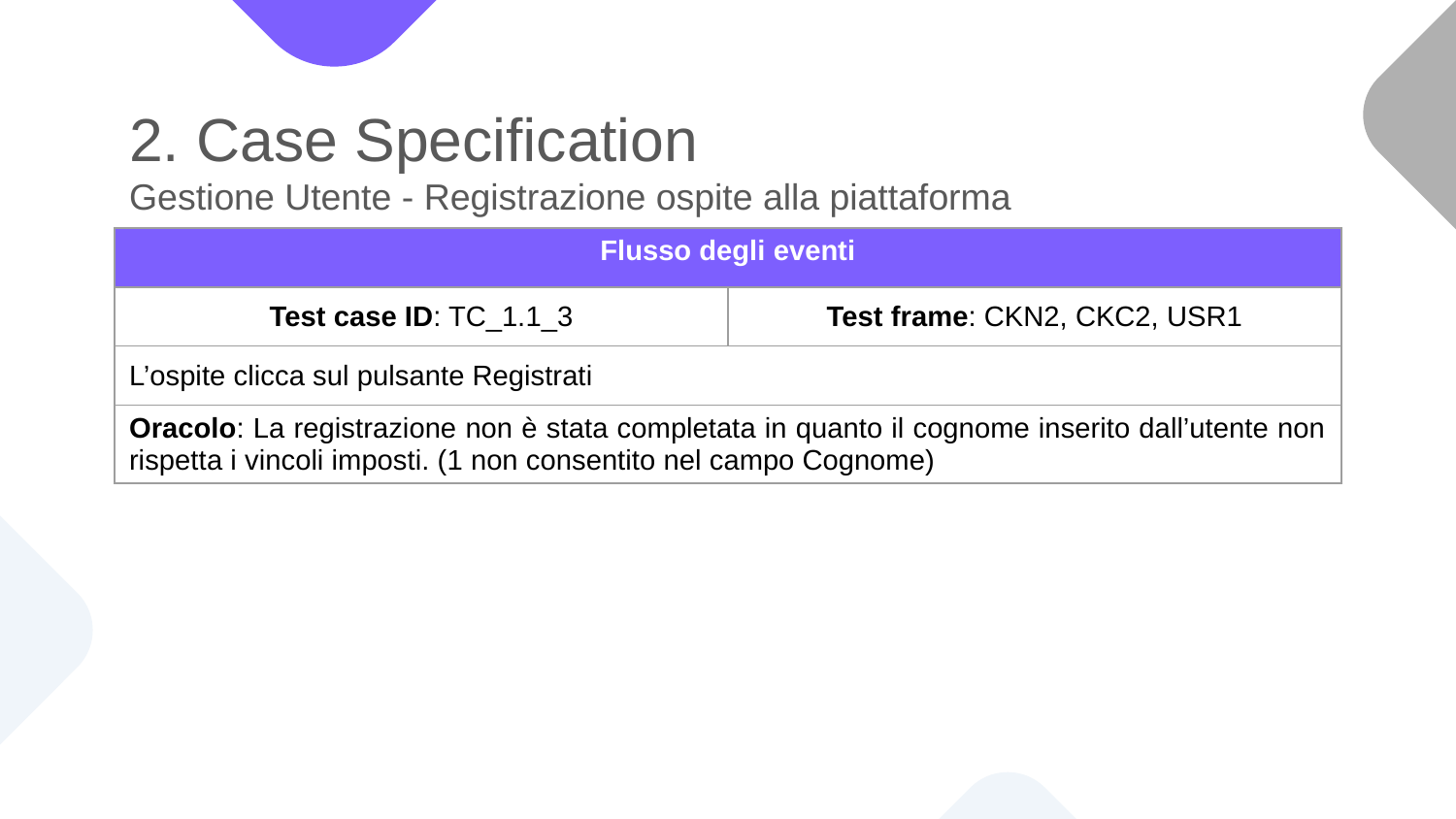

# 2. Case Speciﬁcation Gestione Utente - Registrazione ospite alla piattaforma
| Flusso degli eventi |  |
| --- | --- |
| Test case ID: TC\_1.1\_3 | Test frame: CKN2, CKC2, USR1 |
| L’ospite clicca sul pulsante Registrati |  |
| Oracolo: La registrazione non è stata completata in quanto il cognome inserito dall’utente non rispetta i vincoli imposti. (1 non consentito nel campo Cognome) |  |